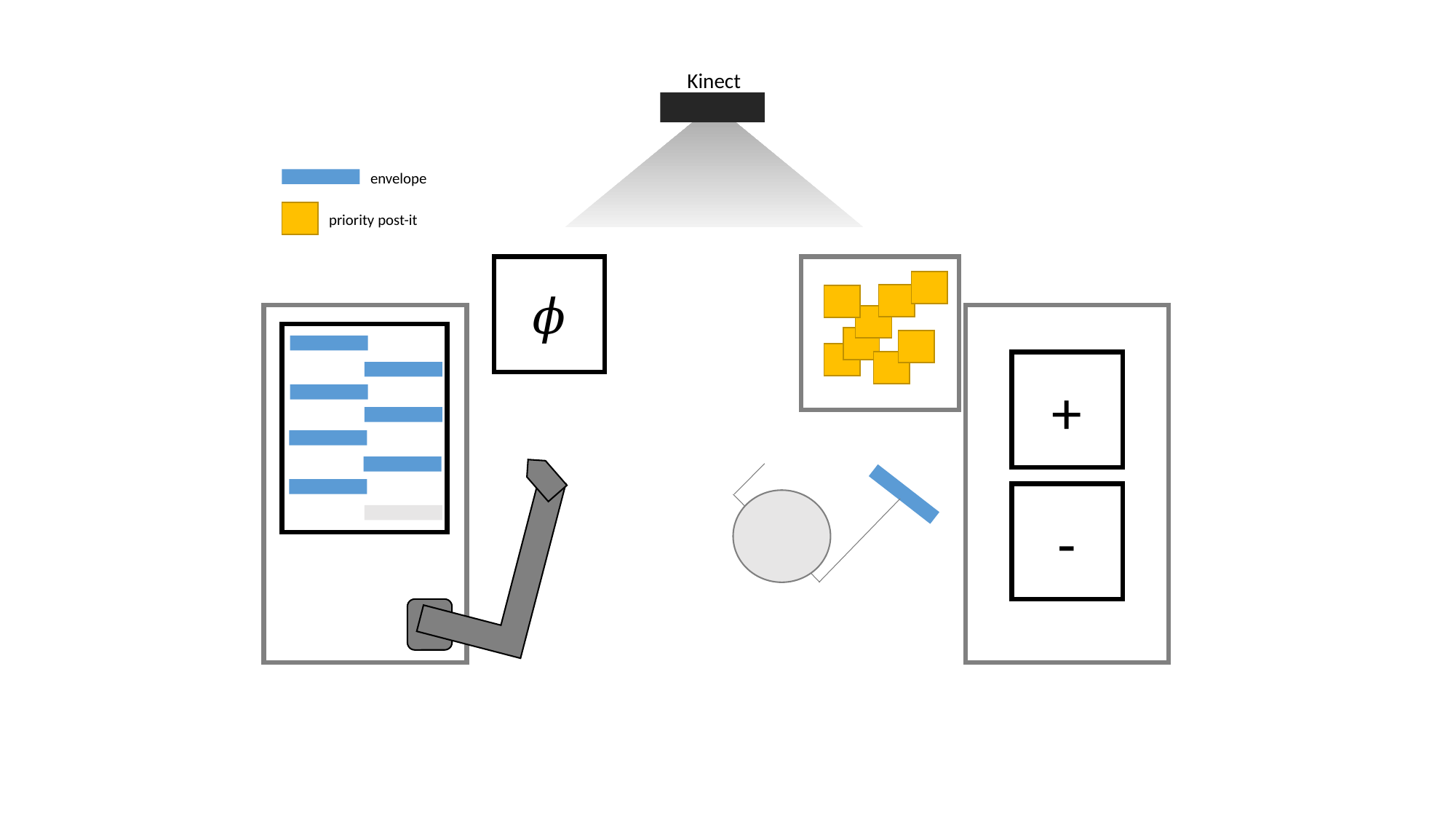

Kinect

envelope

priority post-it
𝜙

+

-